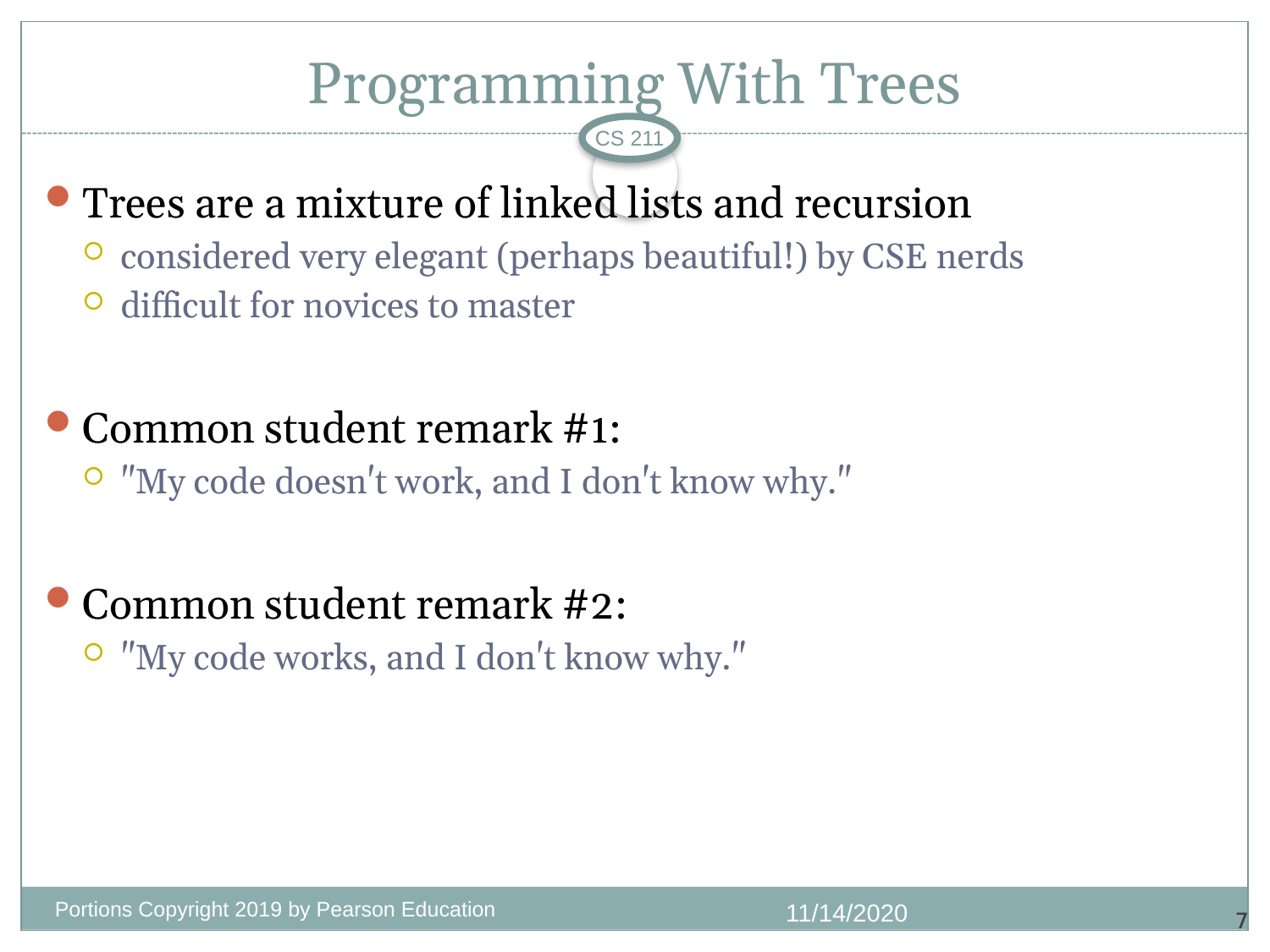

# Programming With Trees
CS 211
Trees are a mixture of linked lists and recursion
considered very elegant (perhaps beautiful!) by CSE nerds
difficult for novices to master

Common student remark #1:
"My code doesn't work, and I don't know why."

Common student remark #2:
"My code works, and I don't know why."
Portions Copyright 2019 by Pearson Education
11/14/2020